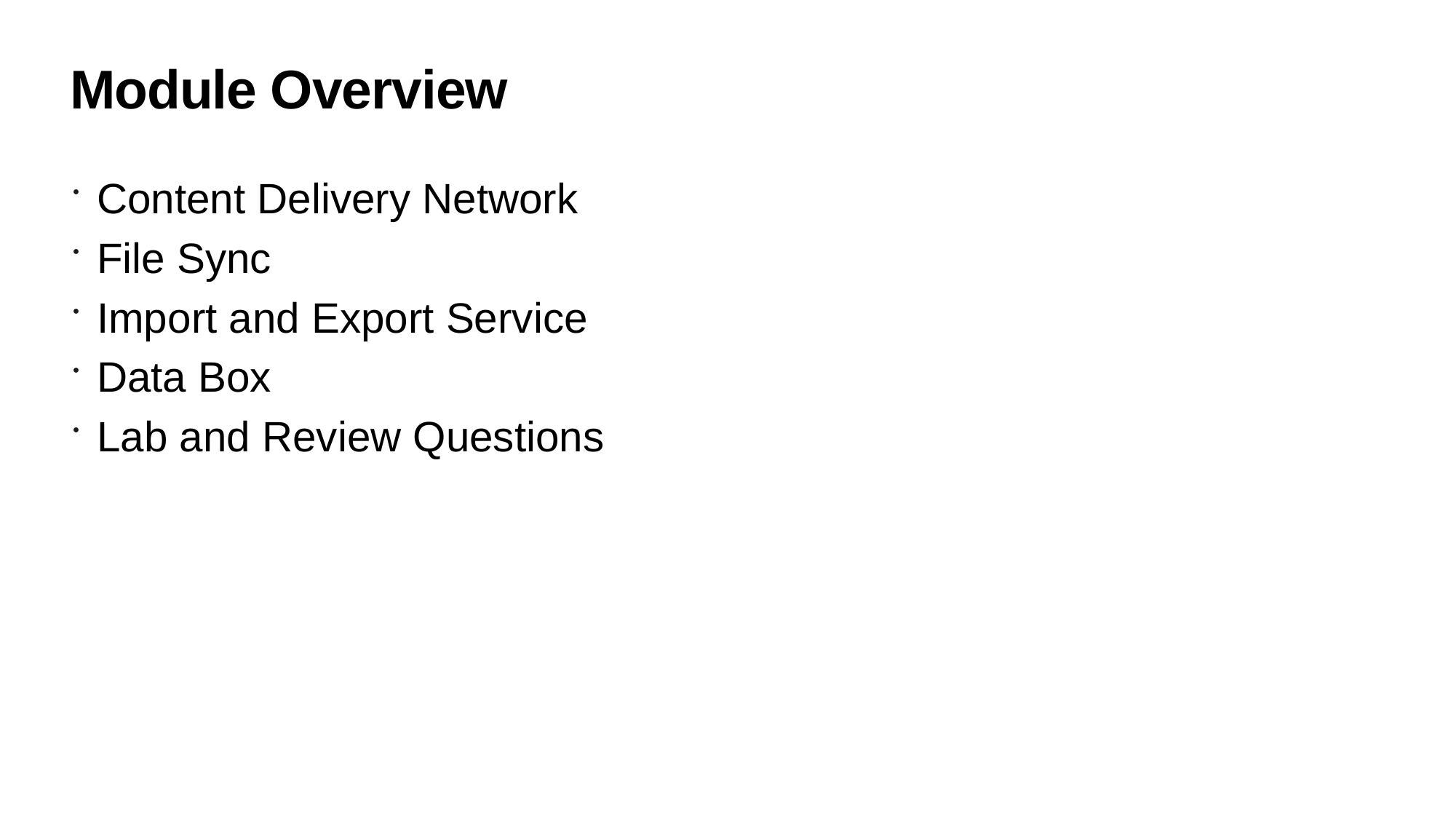

# Module Overview
Content Delivery Network
File Sync
Import and Export Service
Data Box
Lab and Review Questions